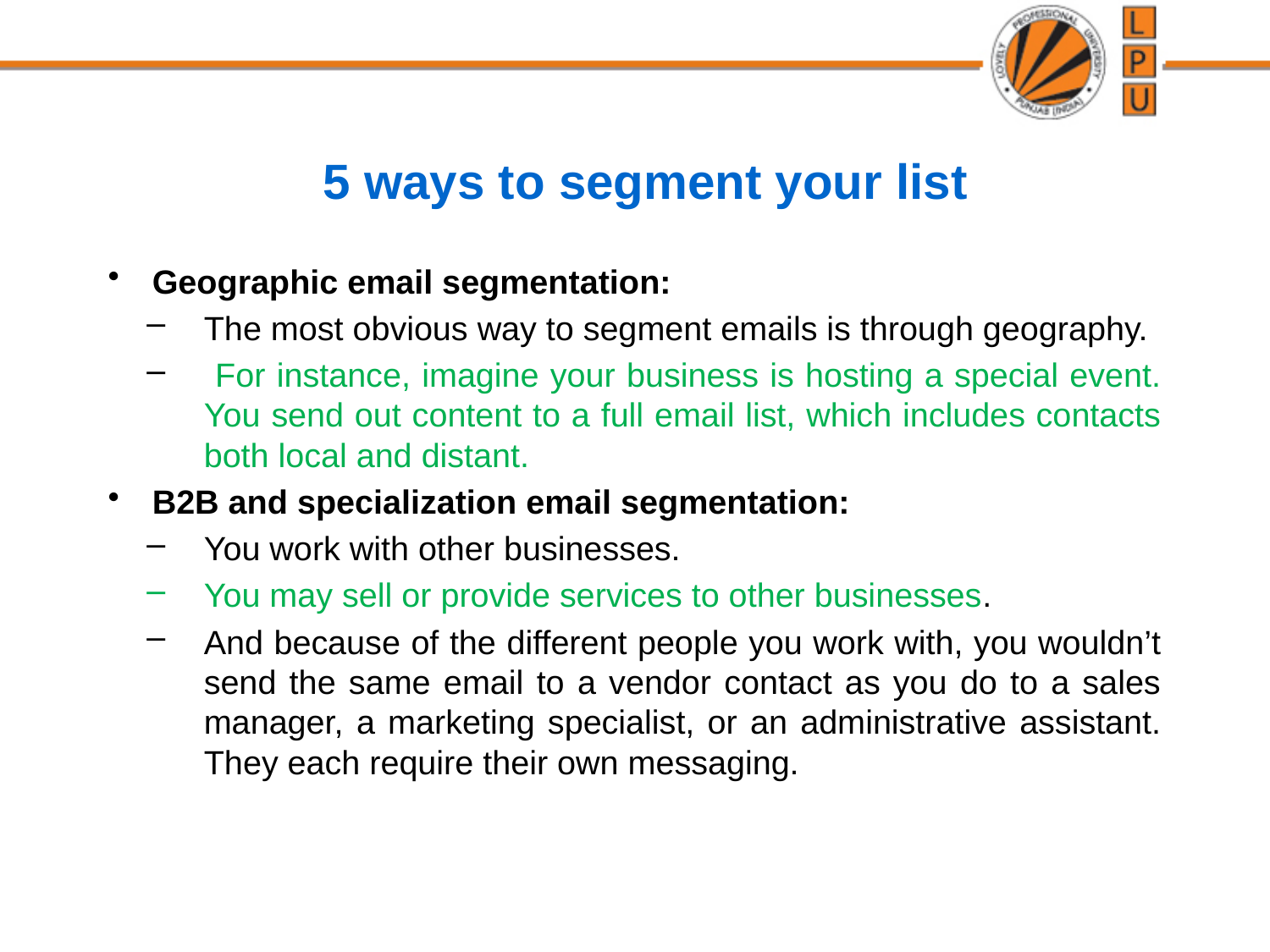

# 5 ways to segment your list
Geographic email segmentation:
The most obvious way to segment emails is through geography.
 For instance, imagine your business is hosting a special event. You send out content to a full email list, which includes contacts both local and distant.
B2B and specialization email segmentation:
You work with other businesses.
You may sell or provide services to other businesses.
And because of the different people you work with, you wouldn’t send the same email to a vendor contact as you do to a sales manager, a marketing specialist, or an administrative assistant. They each require their own messaging.